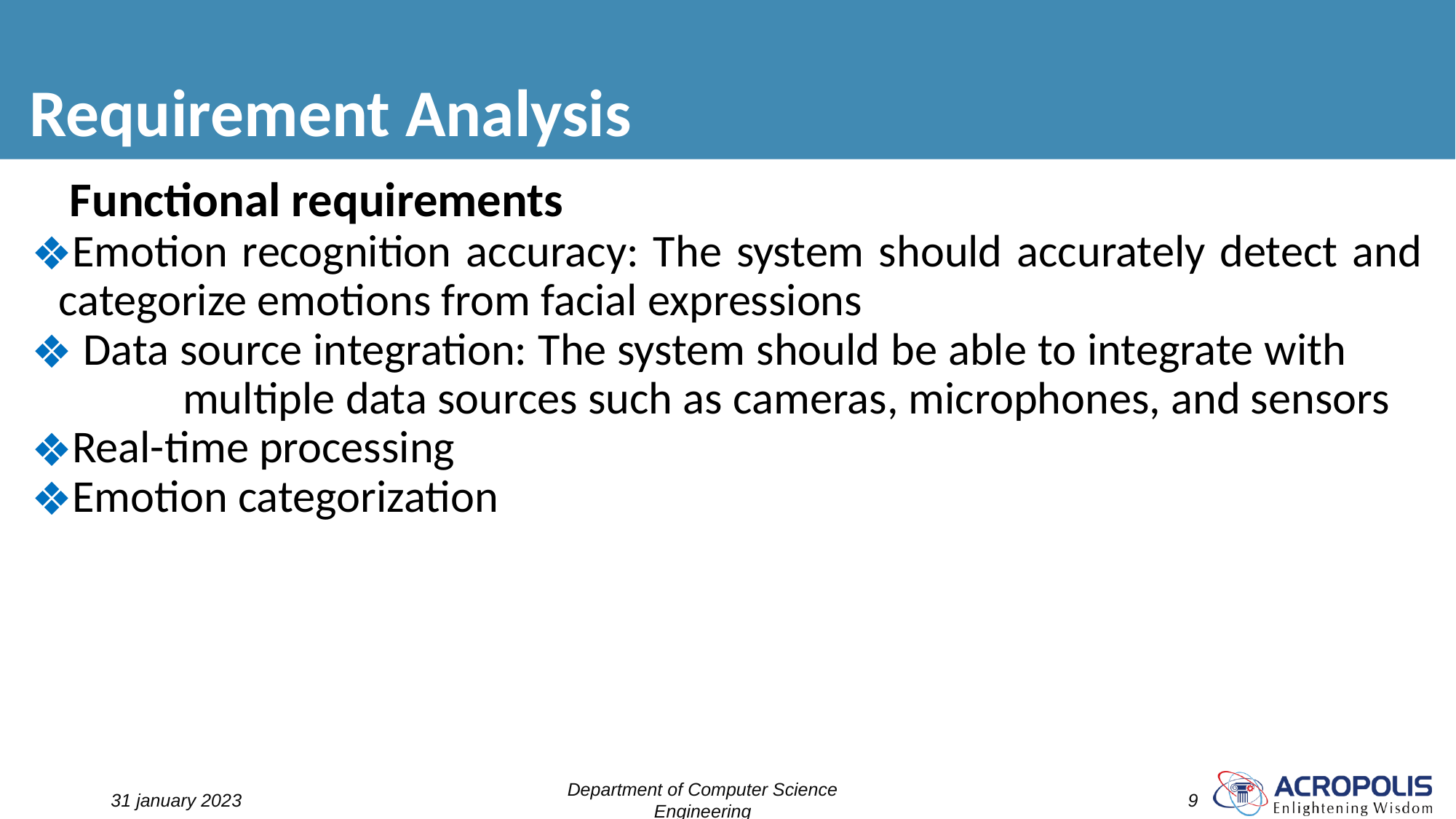

# Requirement Analysis
 Functional requirements
Emotion recognition accuracy: The system should accurately detect and categorize emotions from facial expressions
 Data source integration: The system should be able to integrate with                    multiple data sources such as cameras, microphones, and sensors
Real-time processing
Emotion categorization
31 january 2023
Department of Computer Science Engineering
9